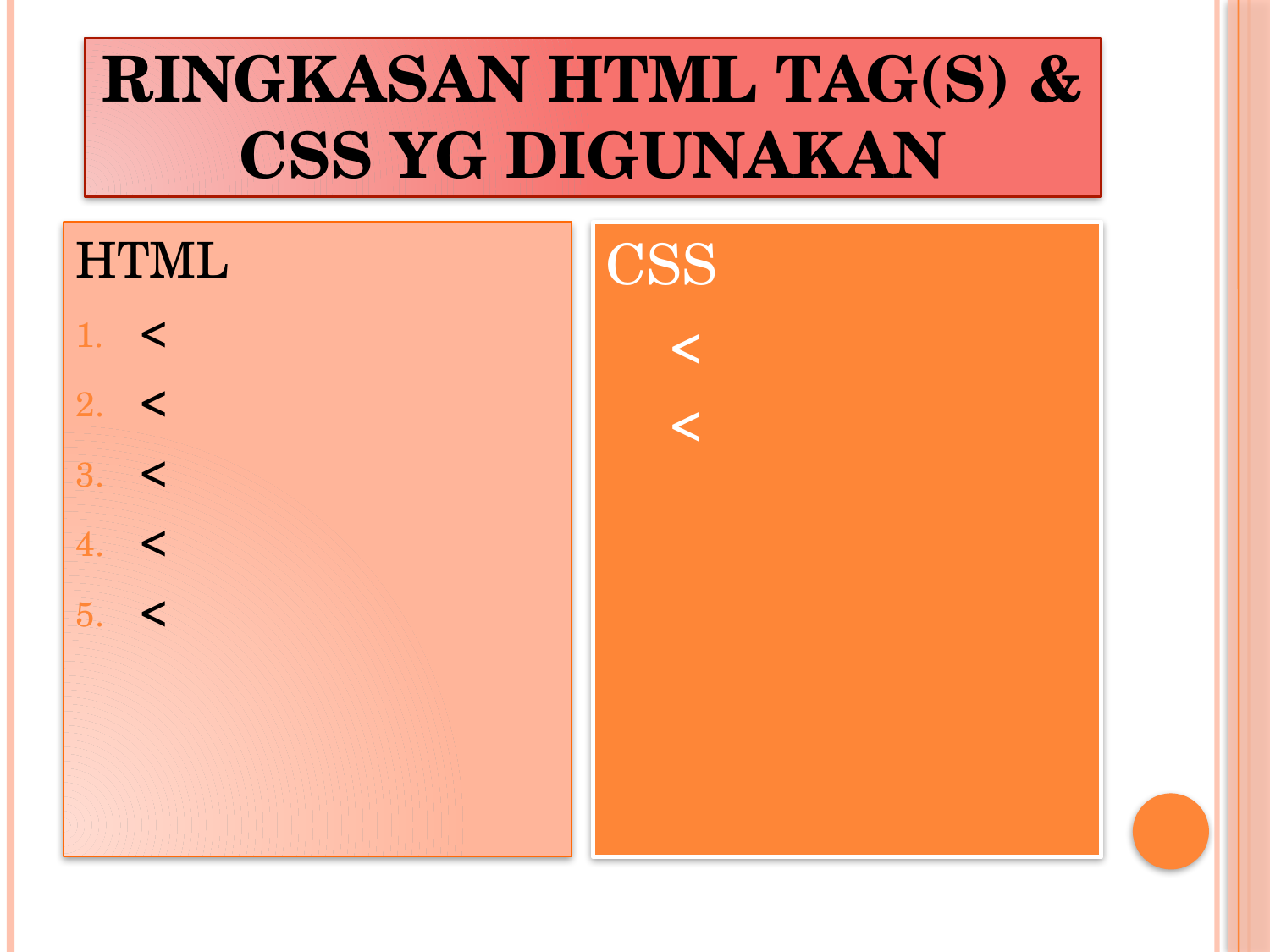

# Ringkasan HTML TAG(S) & CSS yg digunakan
HTML
<
<
<
<
<

CSS
<
<